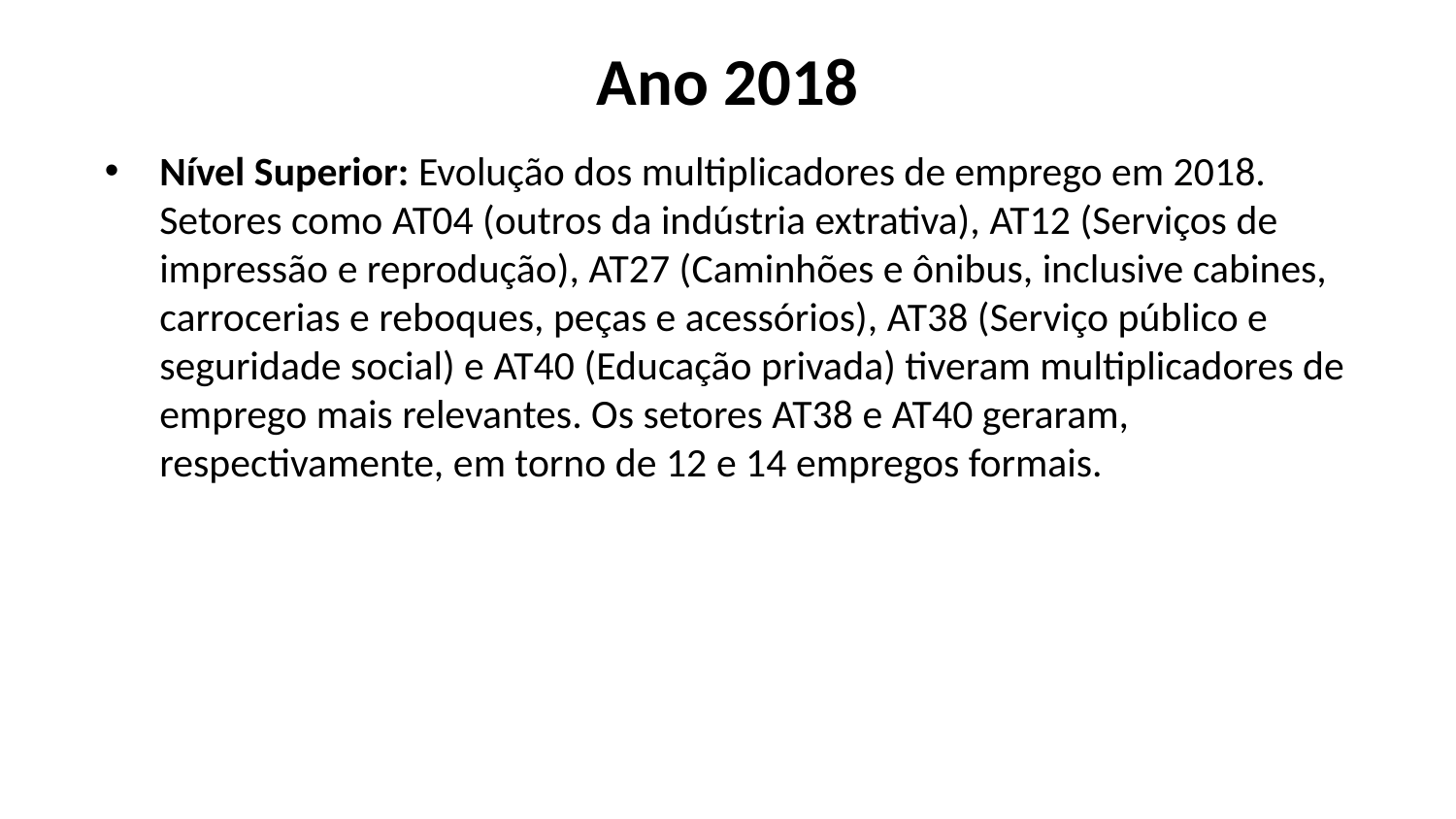

# Ano 2018
Nível Superior: Evolução dos multiplicadores de emprego em 2018. Setores como AT04 (outros da indústria extrativa), AT12 (Serviços de impressão e reprodução), AT27 (Caminhões e ônibus, inclusive cabines, carrocerias e reboques, peças e acessórios), AT38 (Serviço público e seguridade social) e AT40 (Educação privada) tiveram multiplicadores de emprego mais relevantes. Os setores AT38 e AT40 geraram, respectivamente, em torno de 12 e 14 empregos formais.